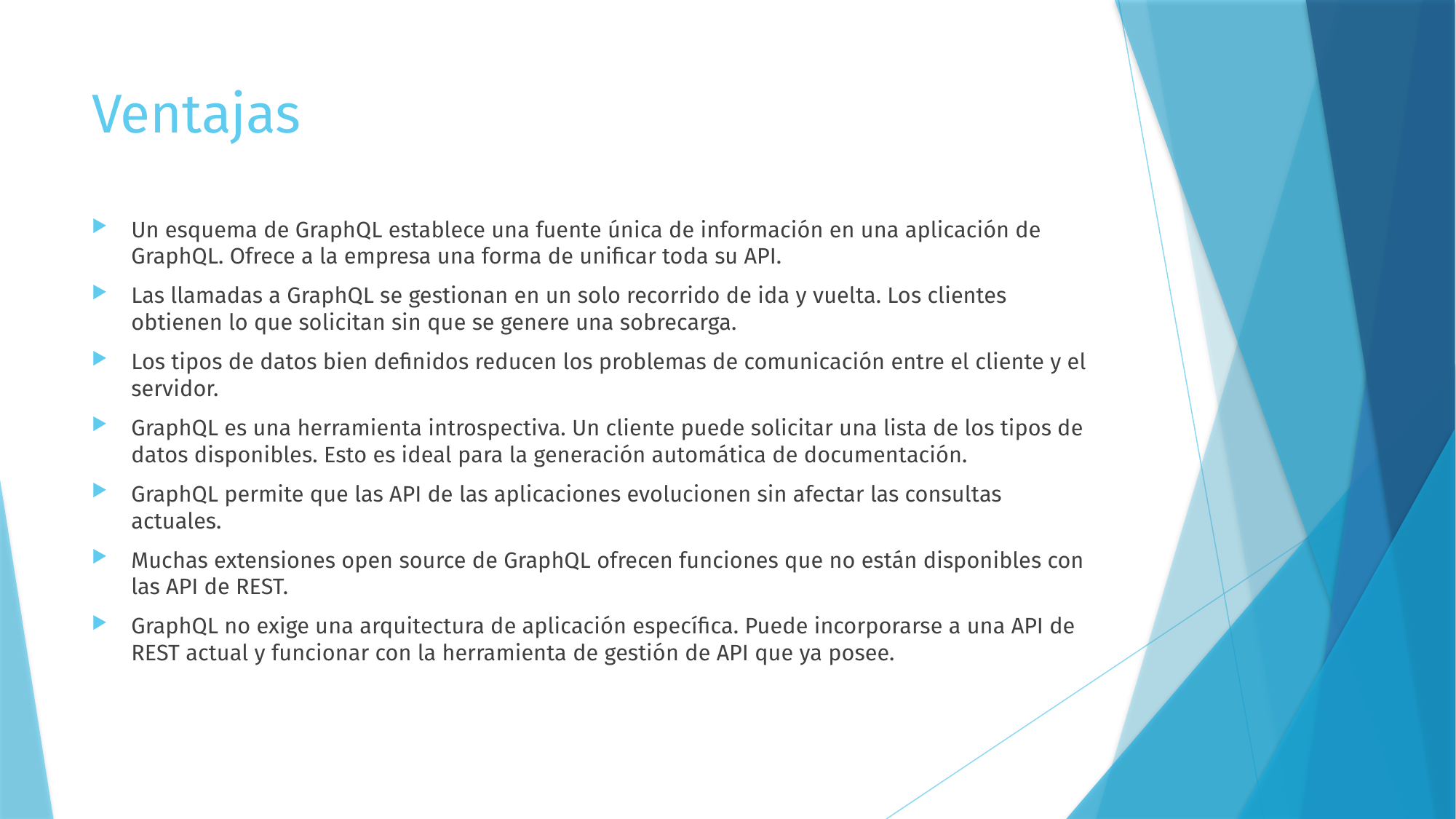

# Ventajas
Un esquema de GraphQL establece una fuente única de información en una aplicación de GraphQL. Ofrece a la empresa una forma de unificar toda su API.
Las llamadas a GraphQL se gestionan en un solo recorrido de ida y vuelta. Los clientes obtienen lo que solicitan sin que se genere una sobrecarga.
Los tipos de datos bien definidos reducen los problemas de comunicación entre el cliente y el servidor.
GraphQL es una herramienta introspectiva. Un cliente puede solicitar una lista de los tipos de datos disponibles. Esto es ideal para la generación automática de documentación.
GraphQL permite que las API de las aplicaciones evolucionen sin afectar las consultas actuales.
Muchas extensiones open source de GraphQL ofrecen funciones que no están disponibles con las API de REST.
GraphQL no exige una arquitectura de aplicación específica. Puede incorporarse a una API de REST actual y funcionar con la herramienta de gestión de API que ya posee.